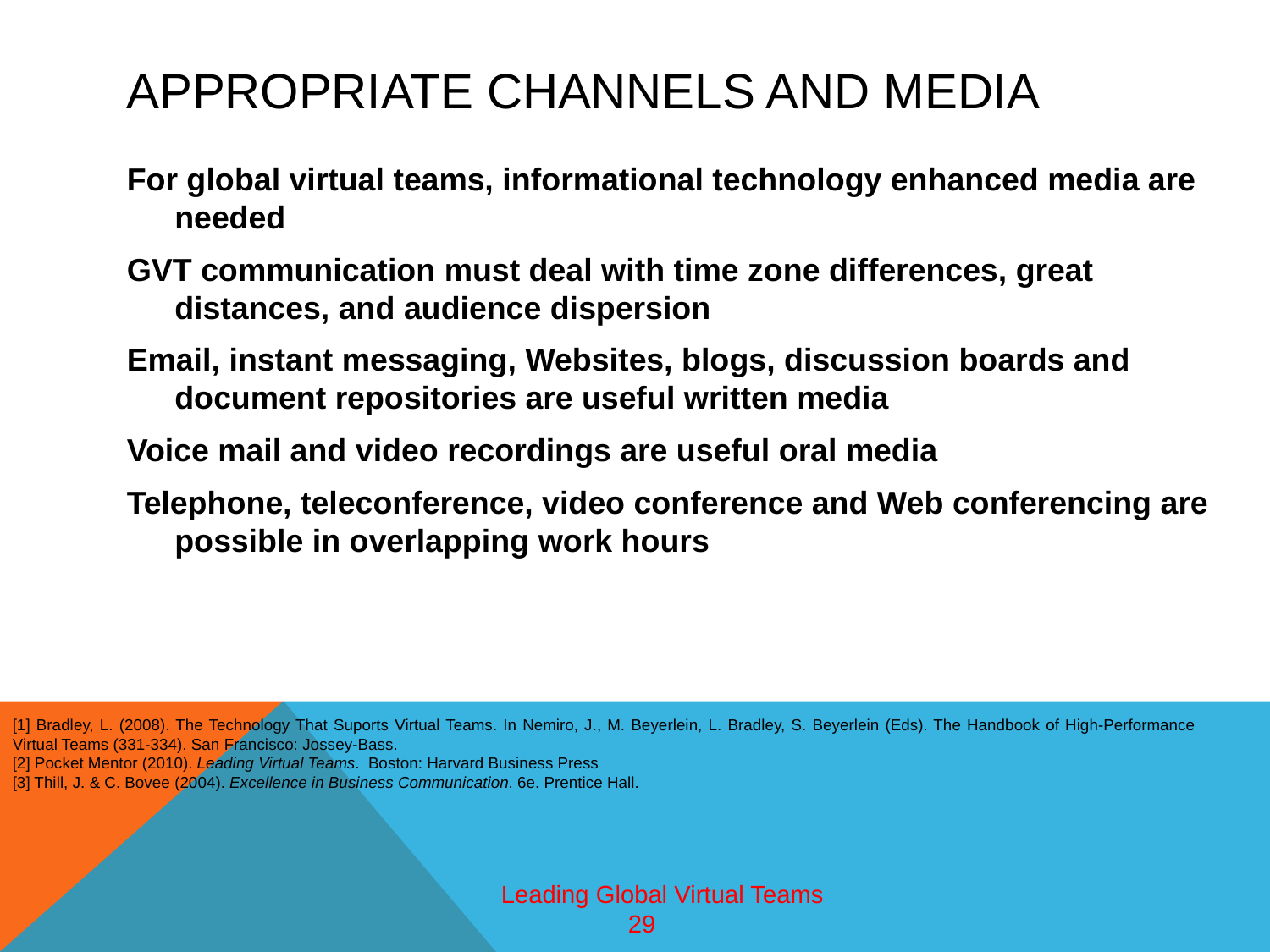

# Appropriate channels and media
For global virtual teams, informational technology enhanced media are needed
GVT communication must deal with time zone differences, great distances, and audience dispersion
Email, instant messaging, Websites, blogs, discussion boards and document repositories are useful written media
Voice mail and video recordings are useful oral media
Telephone, teleconference, video conference and Web conferencing are possible in overlapping work hours

[1] Bradley, L. (2008). The Technology That Suports Virtual Teams. In Nemiro, J., M. Beyerlein, L. Bradley, S. Beyerlein (Eds). The Handbook of High-Performance Virtual Teams (331-334). San Francisco: Jossey-Bass.
[2] Pocket Mentor (2010). Leading Virtual Teams.  Boston: Harvard Business Press
[3] Thill, J. & C. Bovee (2004). Excellence in Business Communication. 6e. Prentice Hall.